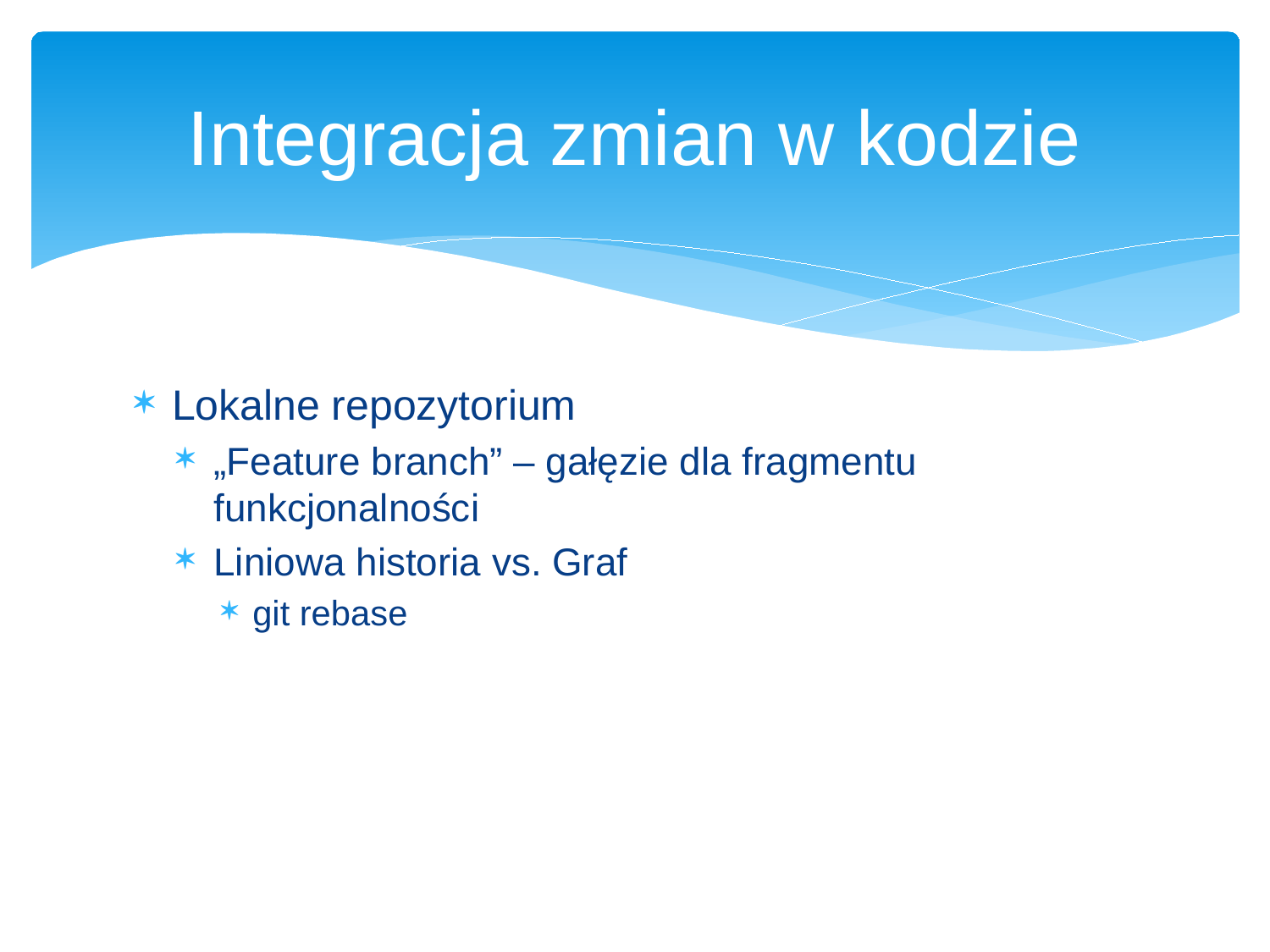

# Integracja zmian w kodzie
Lokalne repozytorium
„Feature branch” – gałęzie dla fragmentu funkcjonalności
Liniowa historia vs. Graf
git rebase